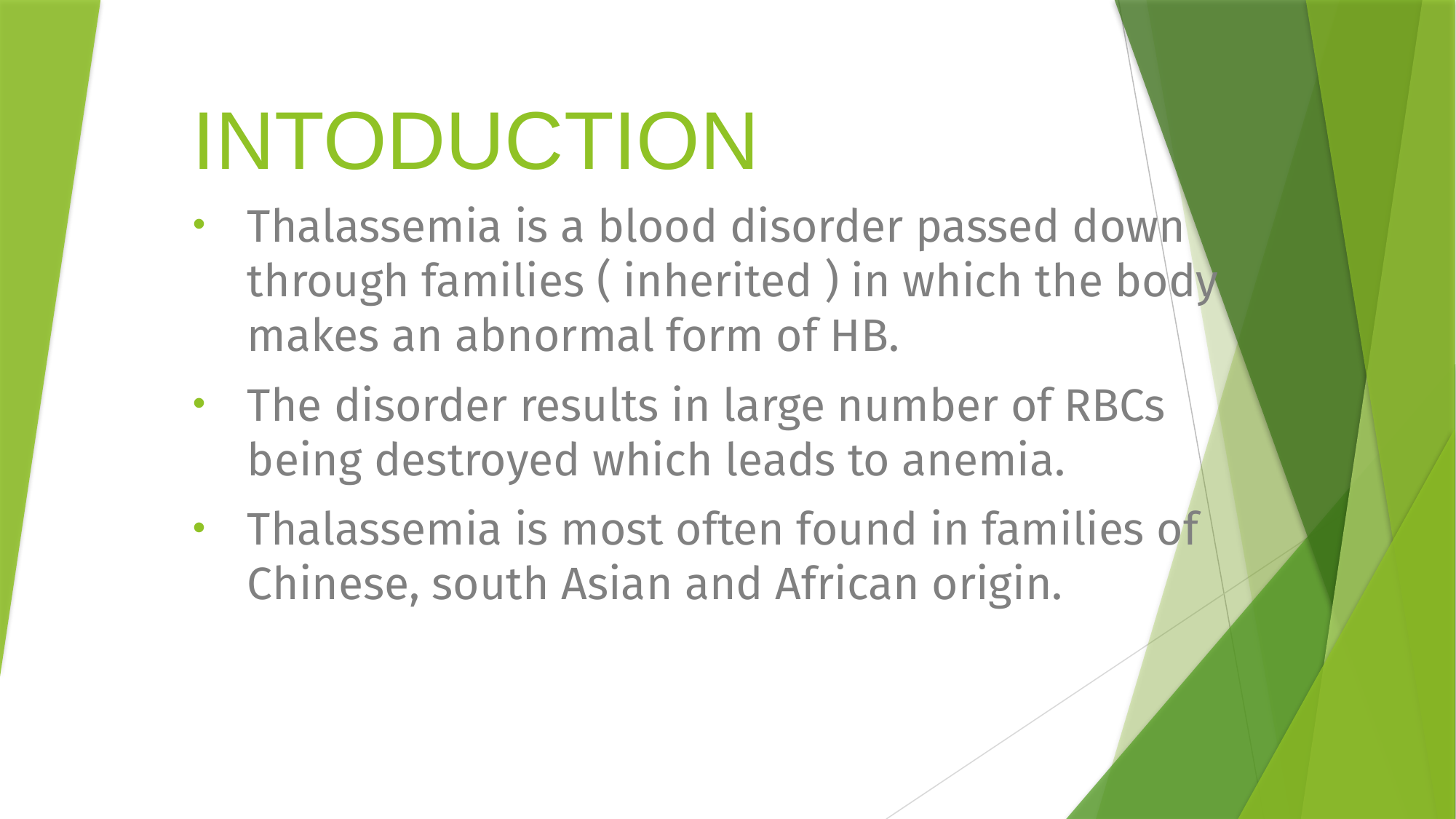

# INTODUCTION
Thalassemia is a blood disorder passed down through families ( inherited ) in which the body makes an abnormal form of HB.
The disorder results in large number of RBCs being destroyed which leads to anemia.
Thalassemia is most often found in families of Chinese, south Asian and African origin.